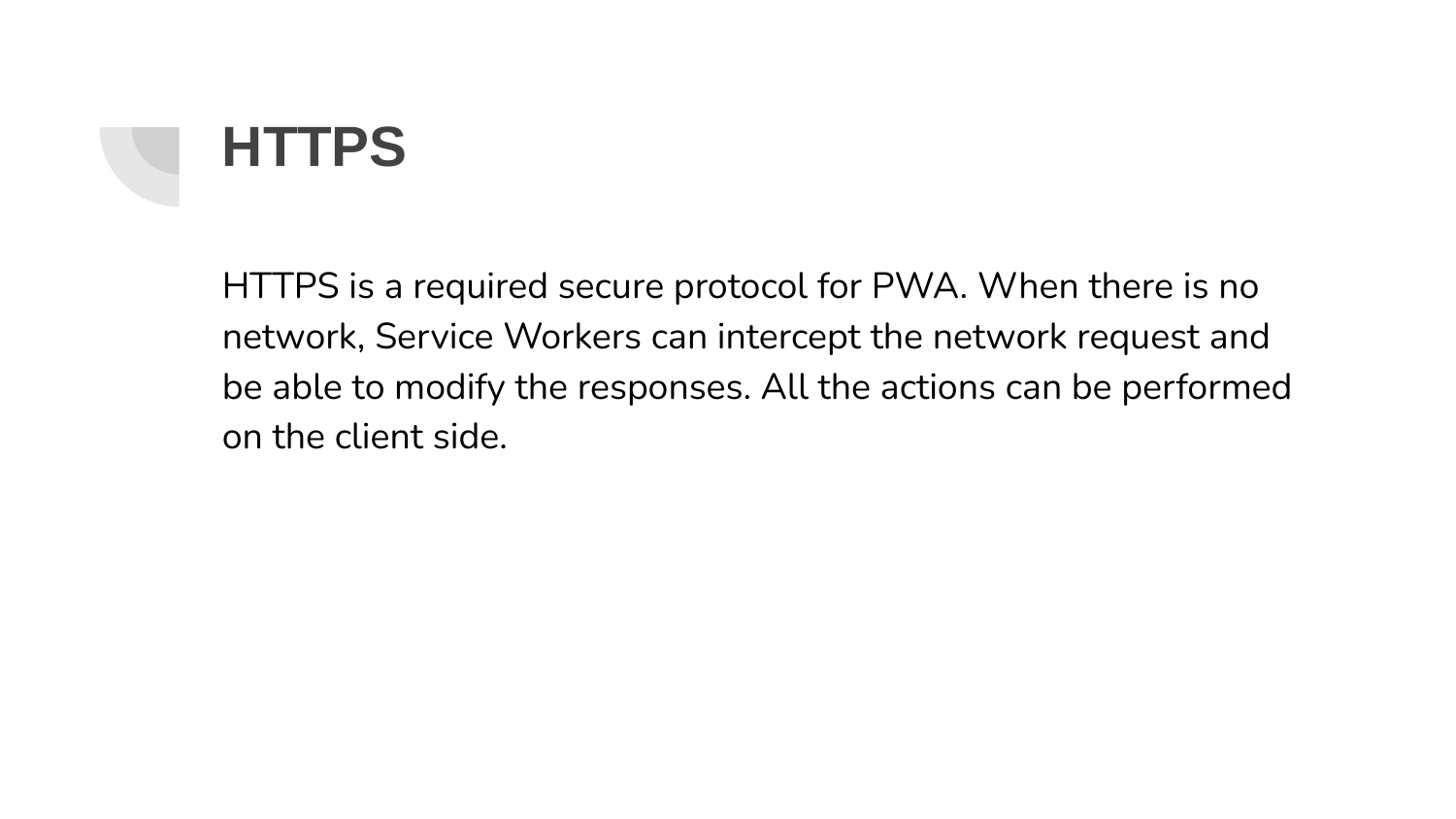

# HTTPS
HTTPS is a required secure protocol for PWA. When there is no network, Service Workers can intercept the network request and be able to modify the responses. All the actions can be performed on the client side.